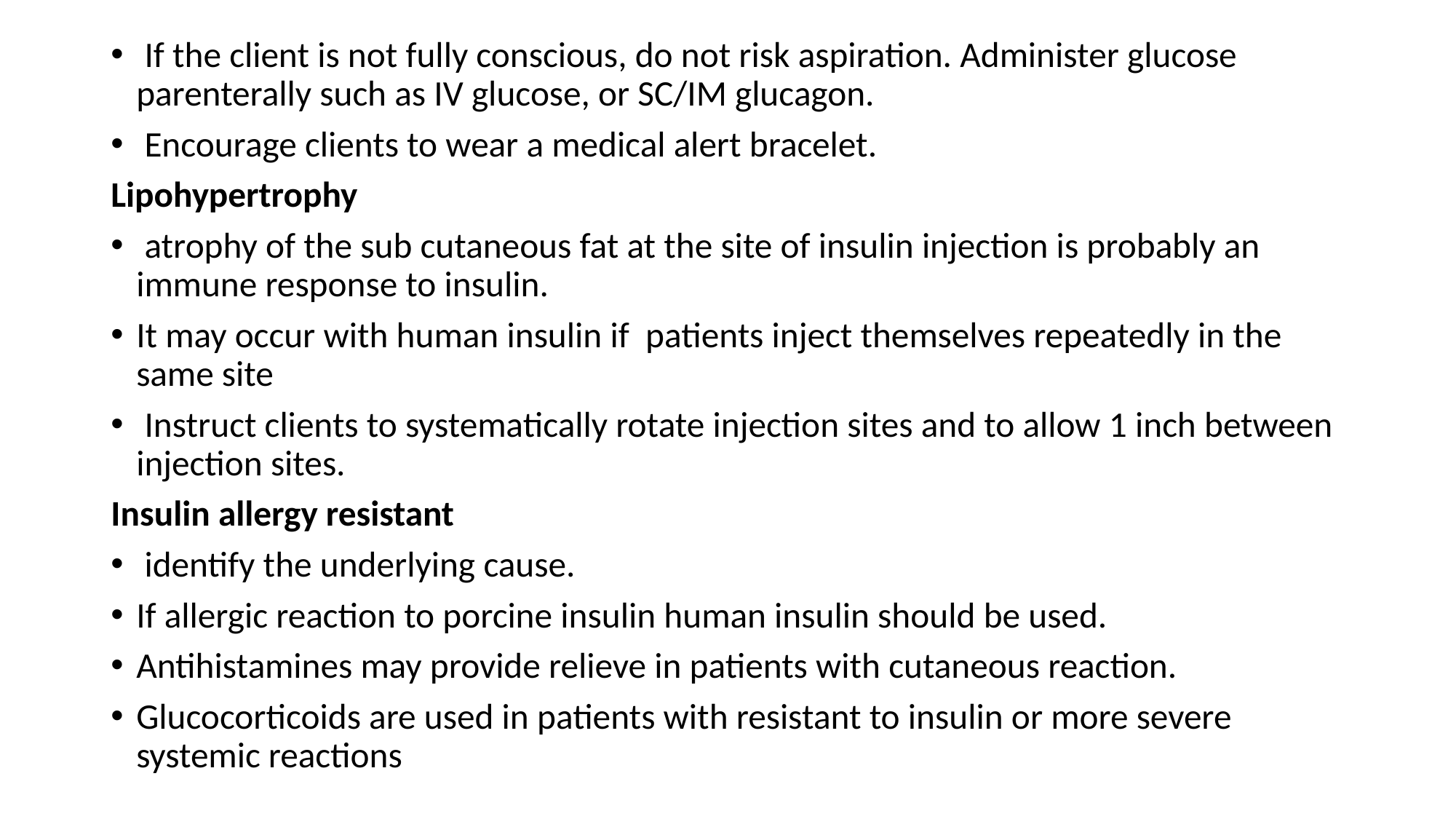

If the client is not fully conscious, do not risk aspiration. Administer glucose parenterally such as IV glucose, or SC/IM glucagon.
 Encourage clients to wear a medical alert bracelet.
Lipohypertrophy
 atrophy of the sub cutaneous fat at the site of insulin injection is probably an immune response to insulin.
It may occur with human insulin if  patients inject themselves repeatedly in the same site
 Instruct clients to systematically rotate injection sites and to allow 1 inch between injection sites.
Insulin allergy resistant
 identify the underlying cause.
If allergic reaction to porcine insulin human insulin should be used.
Antihistamines may provide relieve in patients with cutaneous reaction.
Glucocorticoids are used in patients with resistant to insulin or more severe systemic reactions